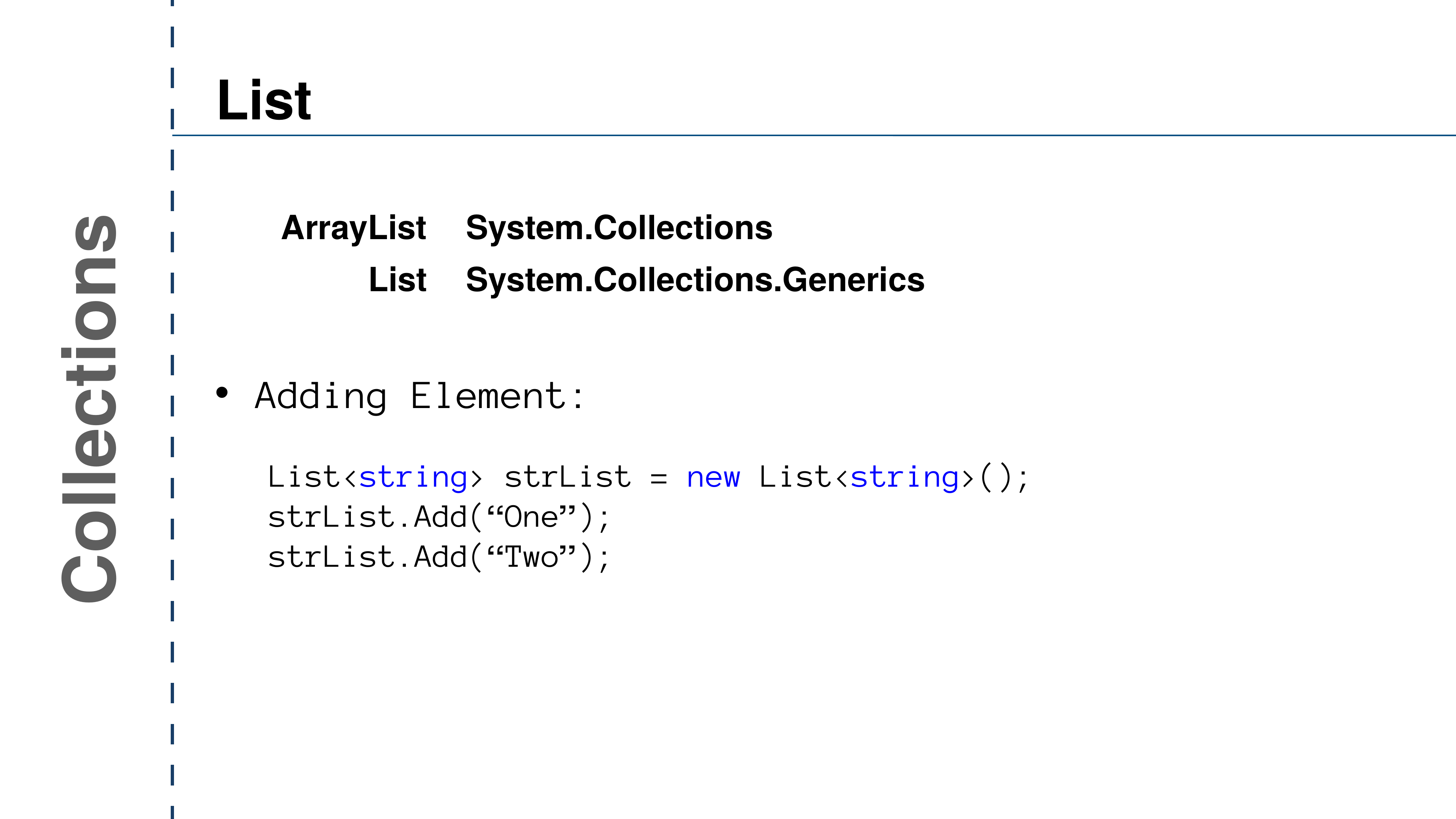

List

ArrayList
System.Collections
List
System.Collections.Generics
Adding Element:
Collections
List<string> strList = new List<string>();
strList.Add(“One”);
strList.Add(“Two”);